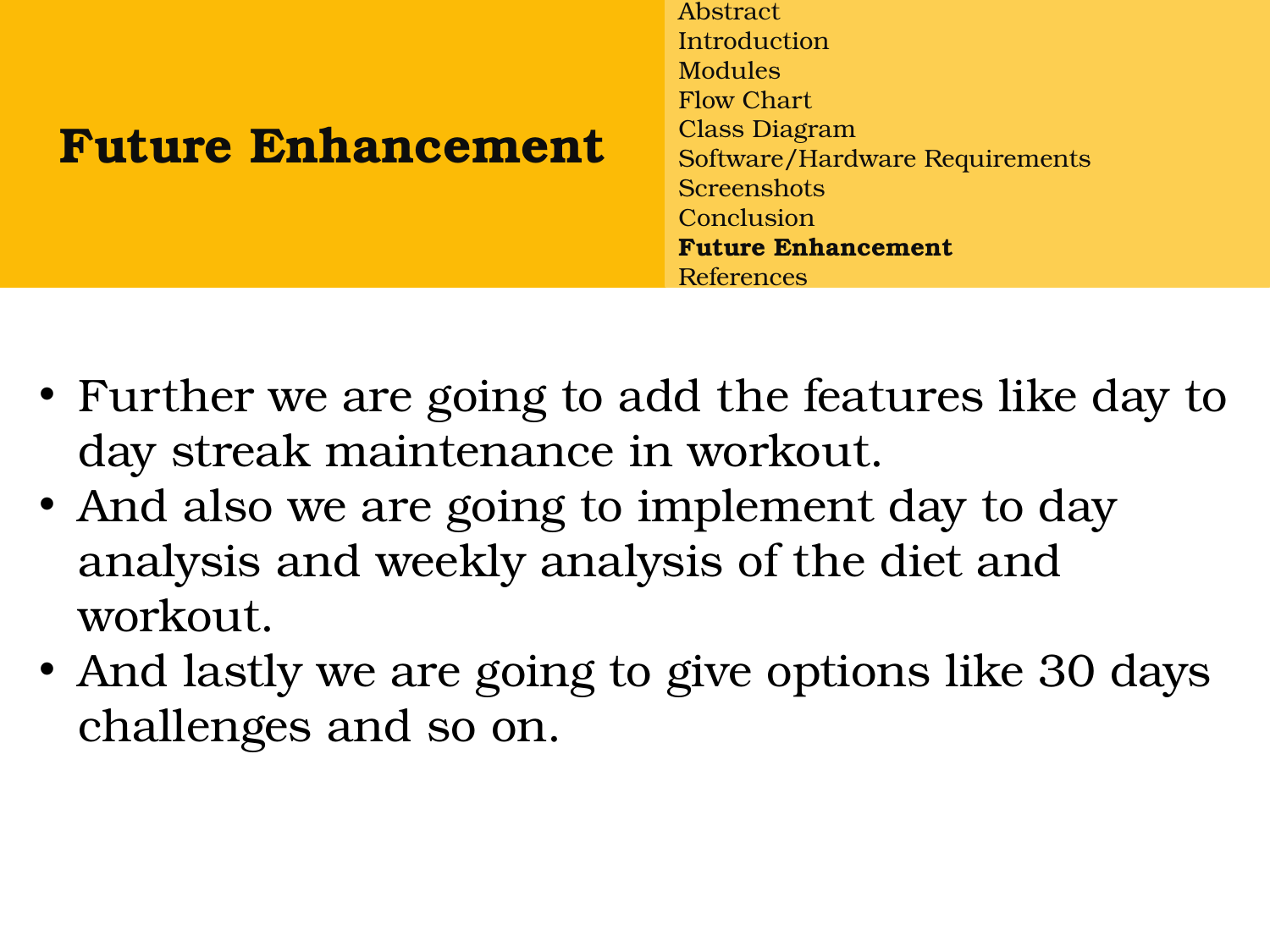

Abstract
Introduction
Modules
Flow Chart
Class Diagram
Software/Hardware Requirements
Screenshots
Conclusion
Future Enhancement
References
Future Enhancement
#

Further we are going to add the features like day to day streak maintenance in workout.
And also we are going to implement day to day analysis and weekly analysis of the diet and workout.
And lastly we are going to give options like 30 days challenges and so on.